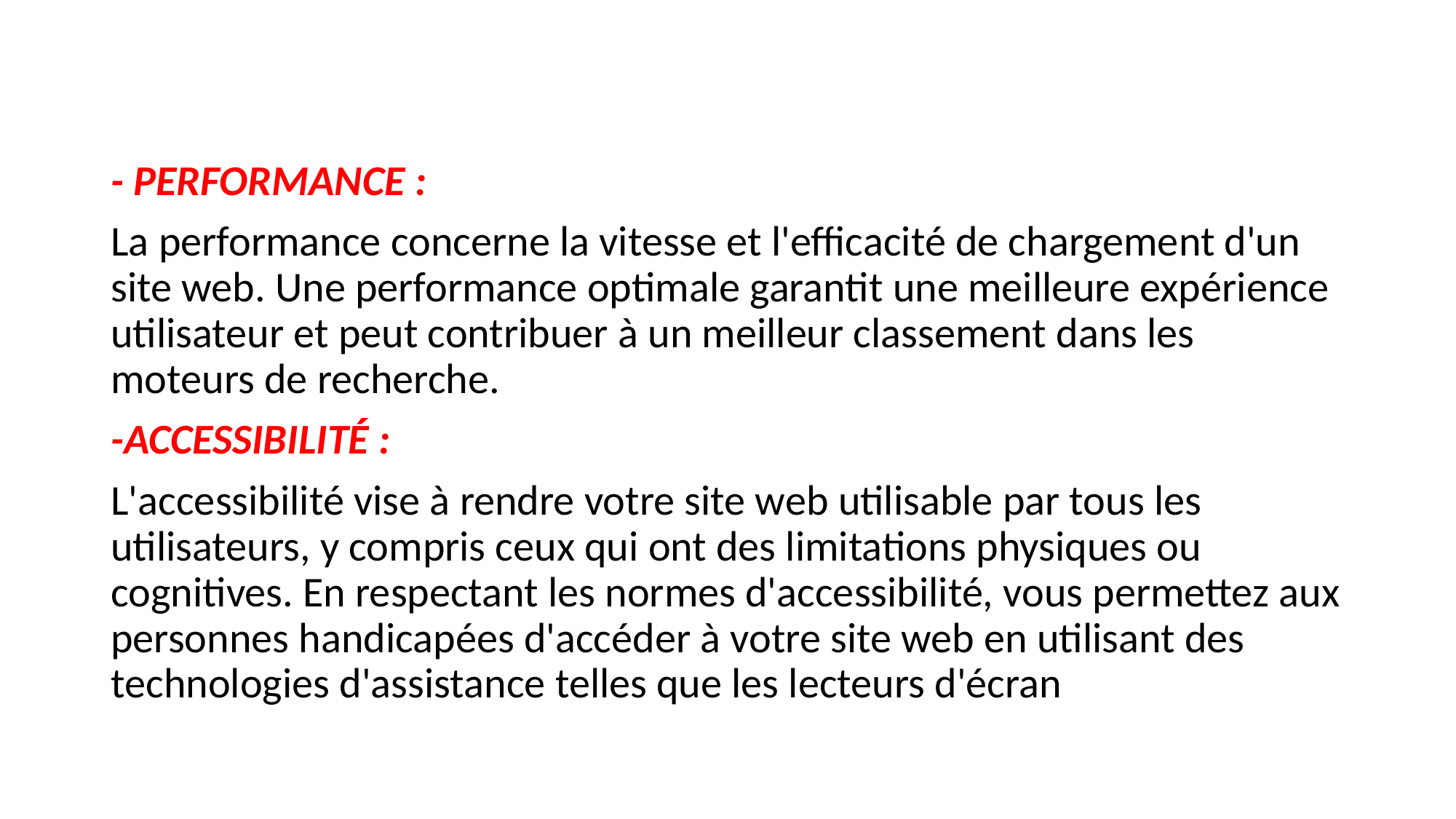

#
- PERFORMANCE :
La performance concerne la vitesse et l'efficacité de chargement d'un site web. Une performance optimale garantit une meilleure expérience utilisateur et peut contribuer à un meilleur classement dans les moteurs de recherche.
-ACCESSIBILITÉ :
L'accessibilité vise à rendre votre site web utilisable par tous les utilisateurs, y compris ceux qui ont des limitations physiques ou cognitives. En respectant les normes d'accessibilité, vous permettez aux personnes handicapées d'accéder à votre site web en utilisant des technologies d'assistance telles que les lecteurs d'écran